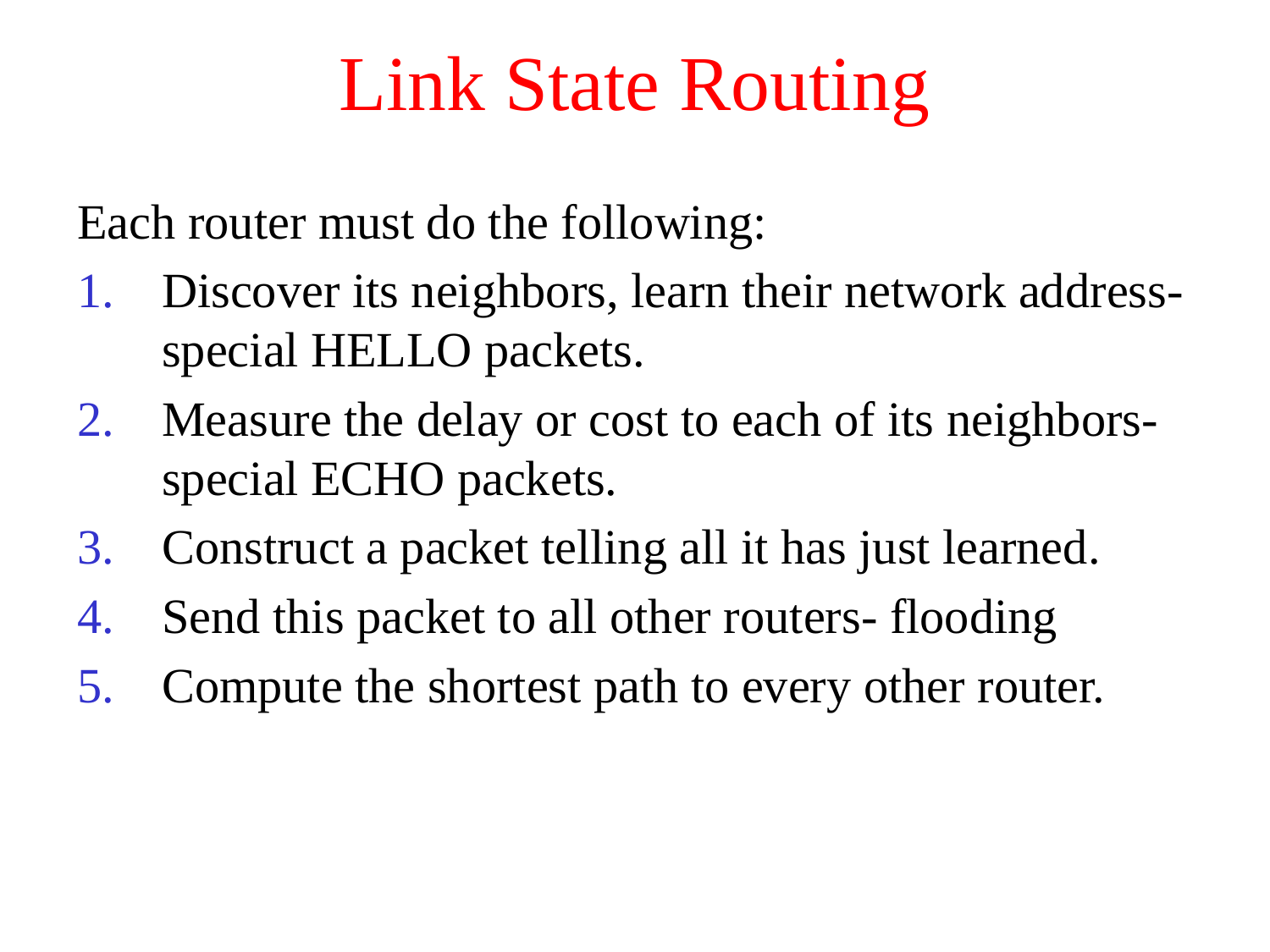

# Link State Routing
Each router must do the following:
Discover its neighbors, learn their network address- special HELLO packets.
Measure the delay or cost to each of its neighbors-special ECHO packets.
Construct a packet telling all it has just learned.
Send this packet to all other routers- flooding
Compute the shortest path to every other router.